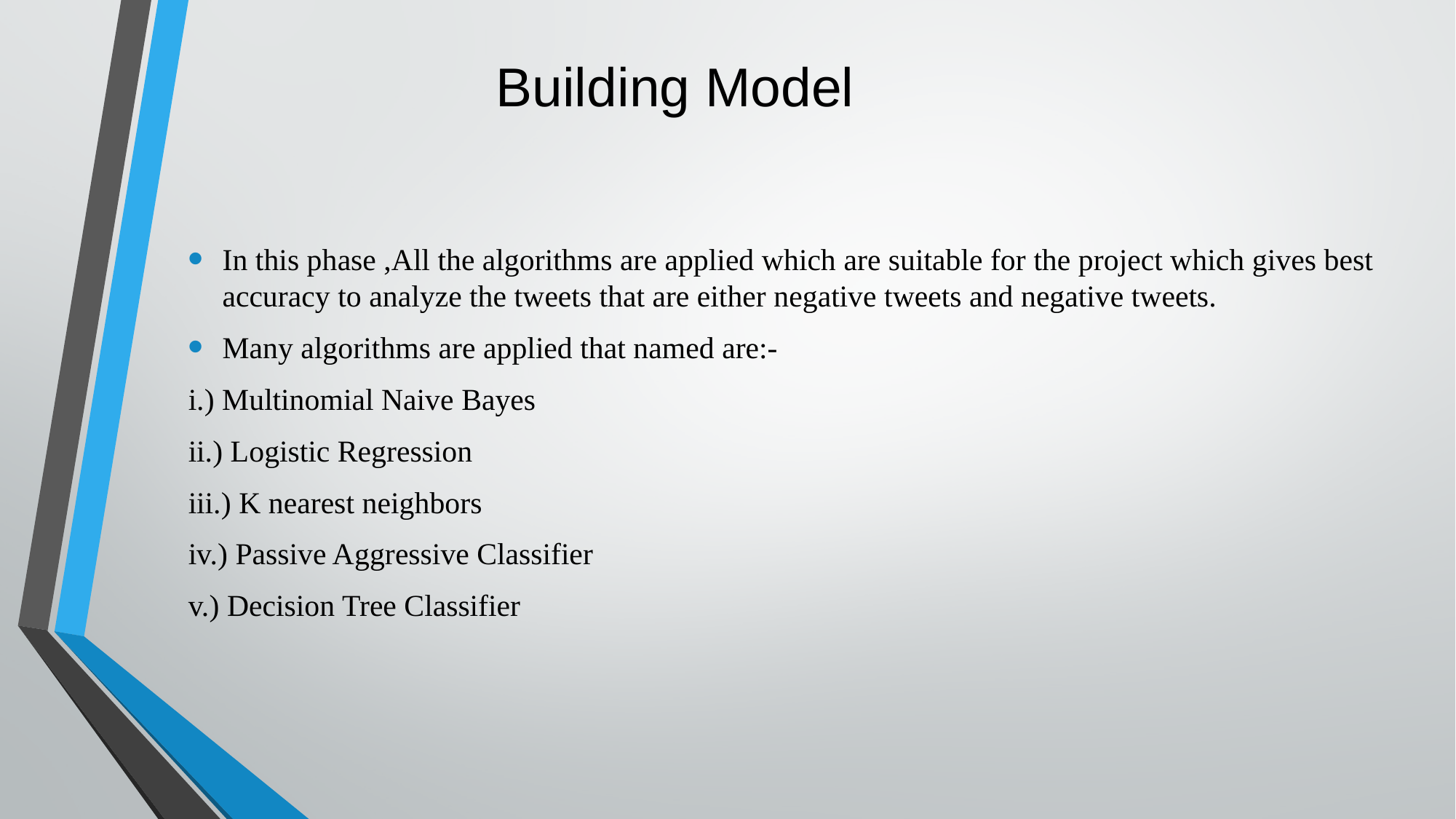

Building Model
In this phase ,All the algorithms are applied which are suitable for the project which gives best accuracy to analyze the tweets that are either negative tweets and negative tweets.
Many algorithms are applied that named are:-
i.) Multinomial Naive Bayes
ii.) Logistic Regression
iii.) K nearest neighbors
iv.) Passive Aggressive Classifier
v.) Decision Tree Classifier